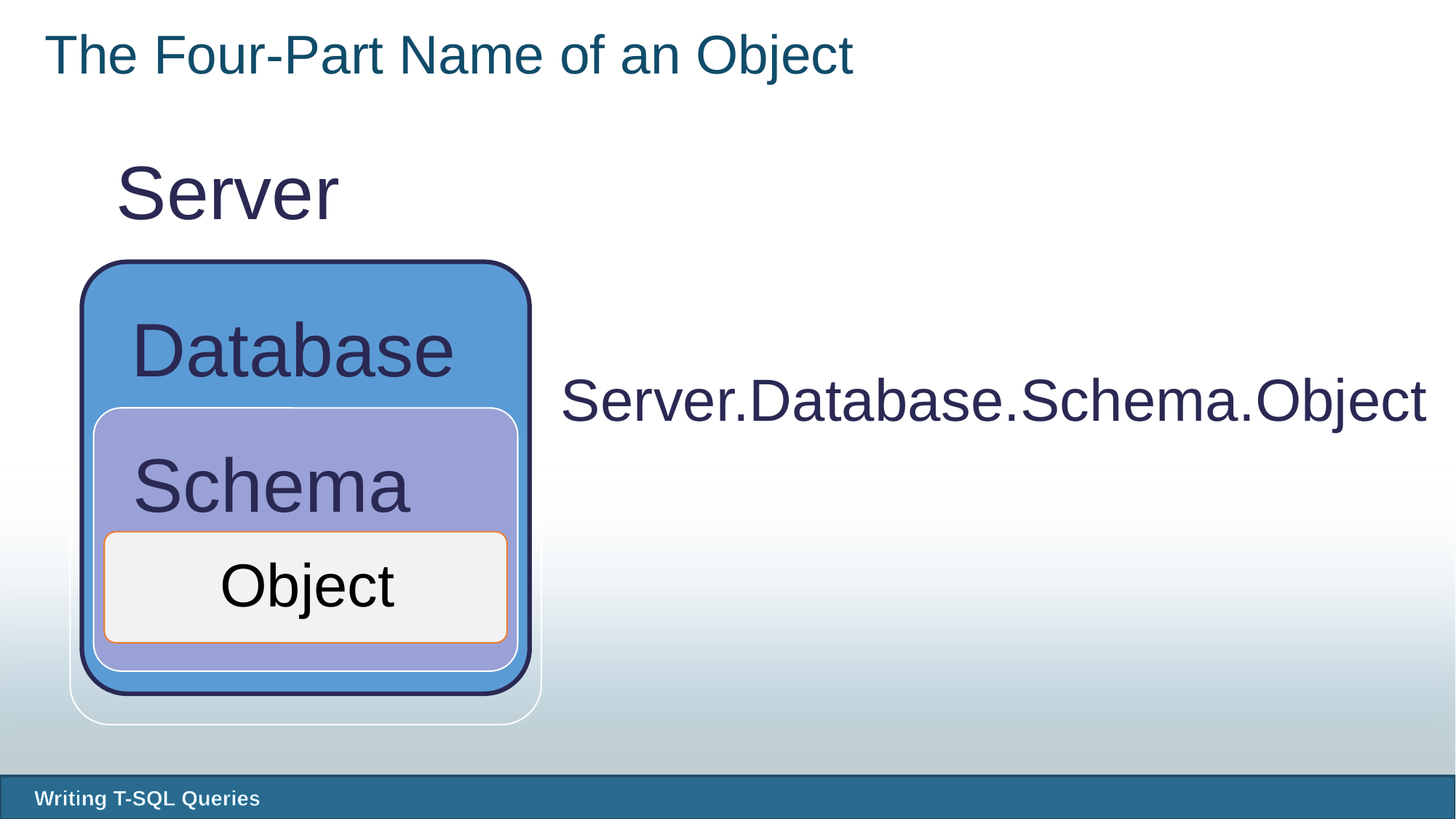

# The Four-Part Name of an Object
Server
Database
Schema
Object
Server.Database.Schema.Object